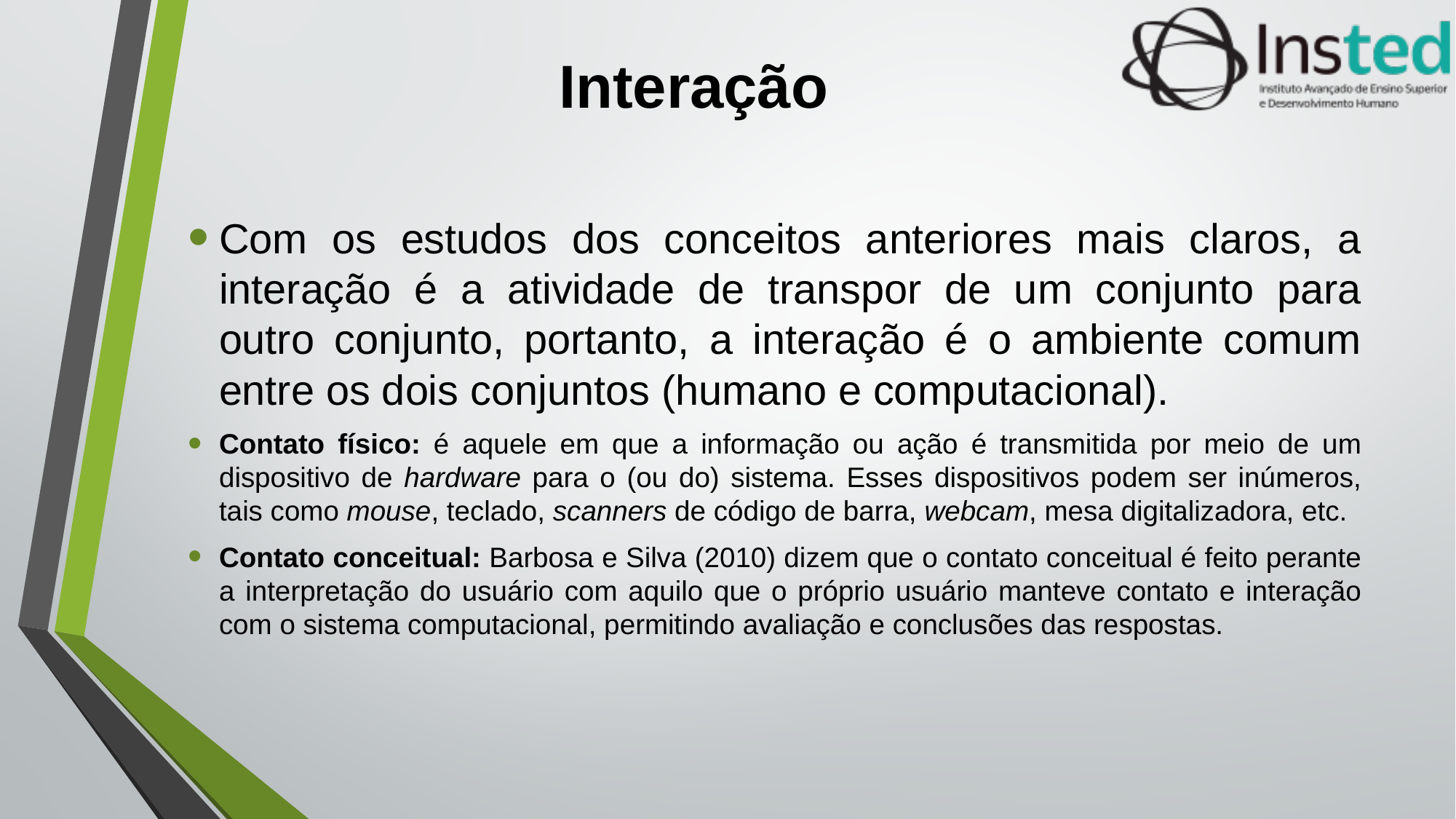

# Interação
Com os estudos dos conceitos anteriores mais claros, a interação é a atividade de transpor de um conjunto para outro conjunto, portanto, a interação é o ambiente comum entre os dois conjuntos (humano e computacional).
Contato físico: é aquele em que a informação ou ação é transmitida por meio de um dispositivo de hardware para o (ou do) sistema. Esses dispositivos podem ser inúmeros, tais como mouse, teclado, scanners de código de barra, webcam, mesa digitalizadora, etc.
Contato conceitual: Barbosa e Silva (2010) dizem que o contato conceitual é feito perante a interpretação do usuário com aquilo que o próprio usuário manteve contato e interação com o sistema computacional, permitindo avaliação e conclusões das respostas.